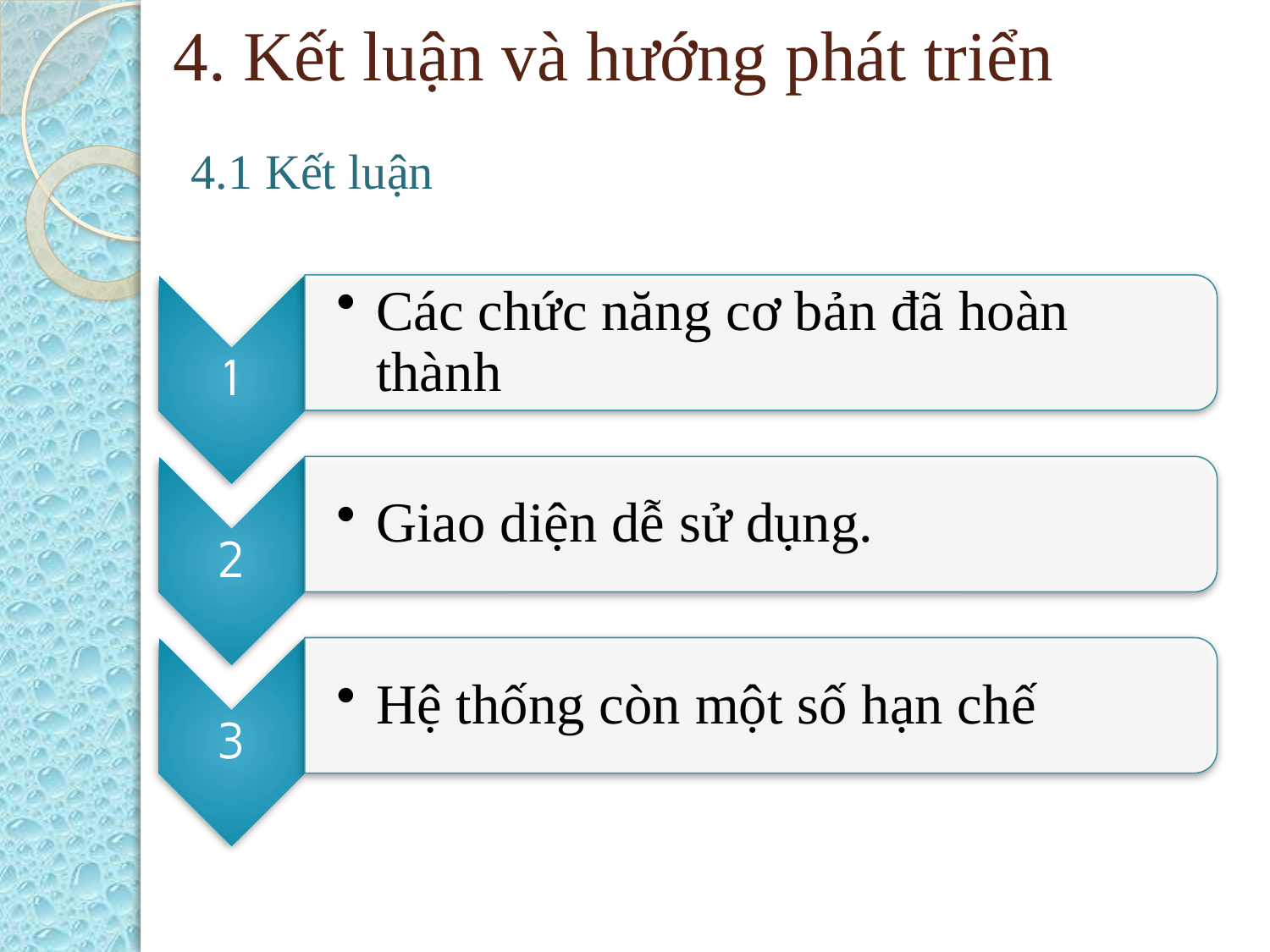

# 4. Kết luận và hướng phát triển
4.1 Kết luận
1
Các chức năng cơ bản đã hoàn thành
2
Giao diện dễ sử dụng.
3
Hệ thống còn một số hạn chế